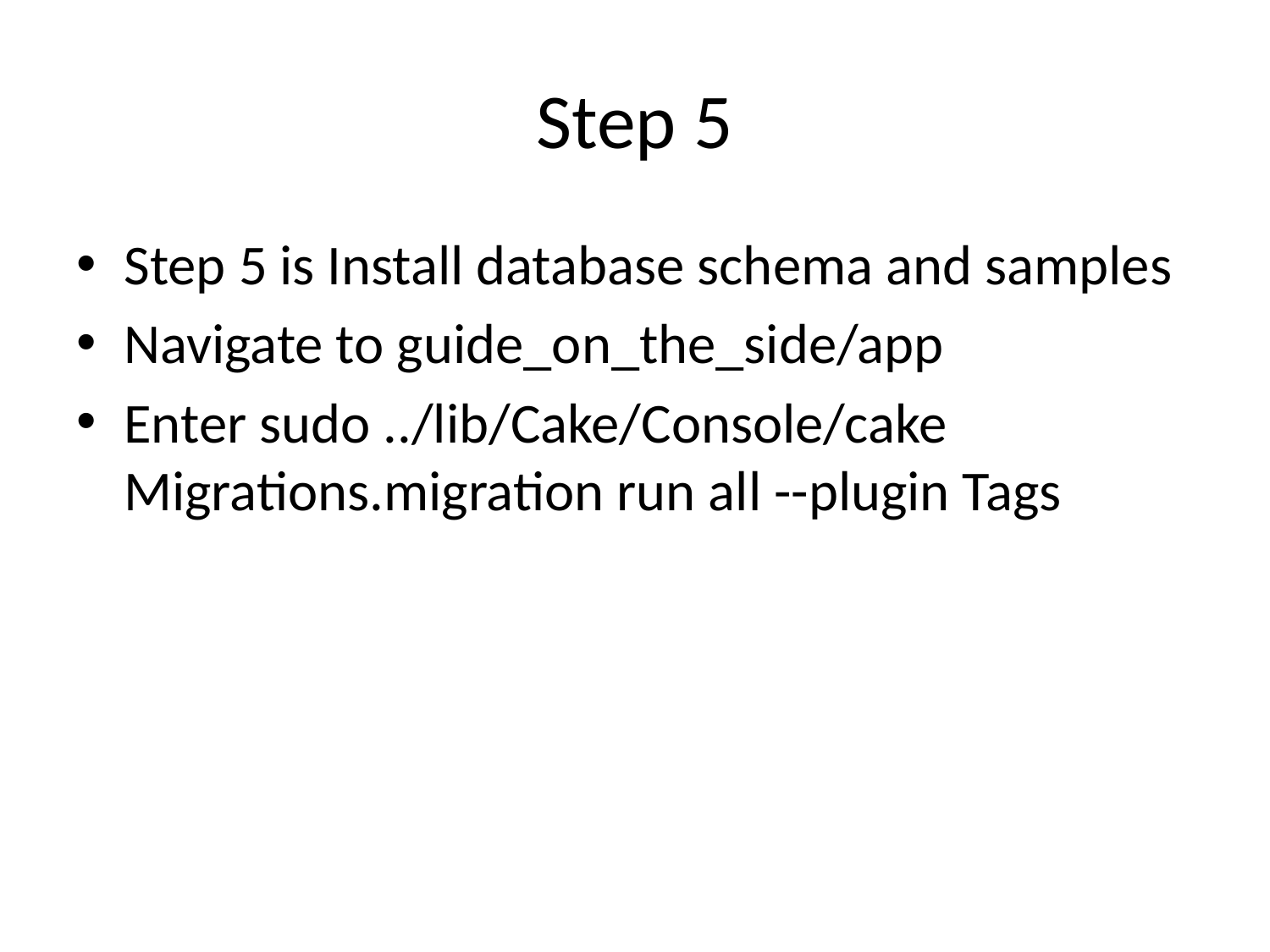

# Step 5
Step 5 is Install database schema and samples
Navigate to guide_on_the_side/app
Enter sudo ../lib/Cake/Console/cake Migrations.migration run all --plugin Tags